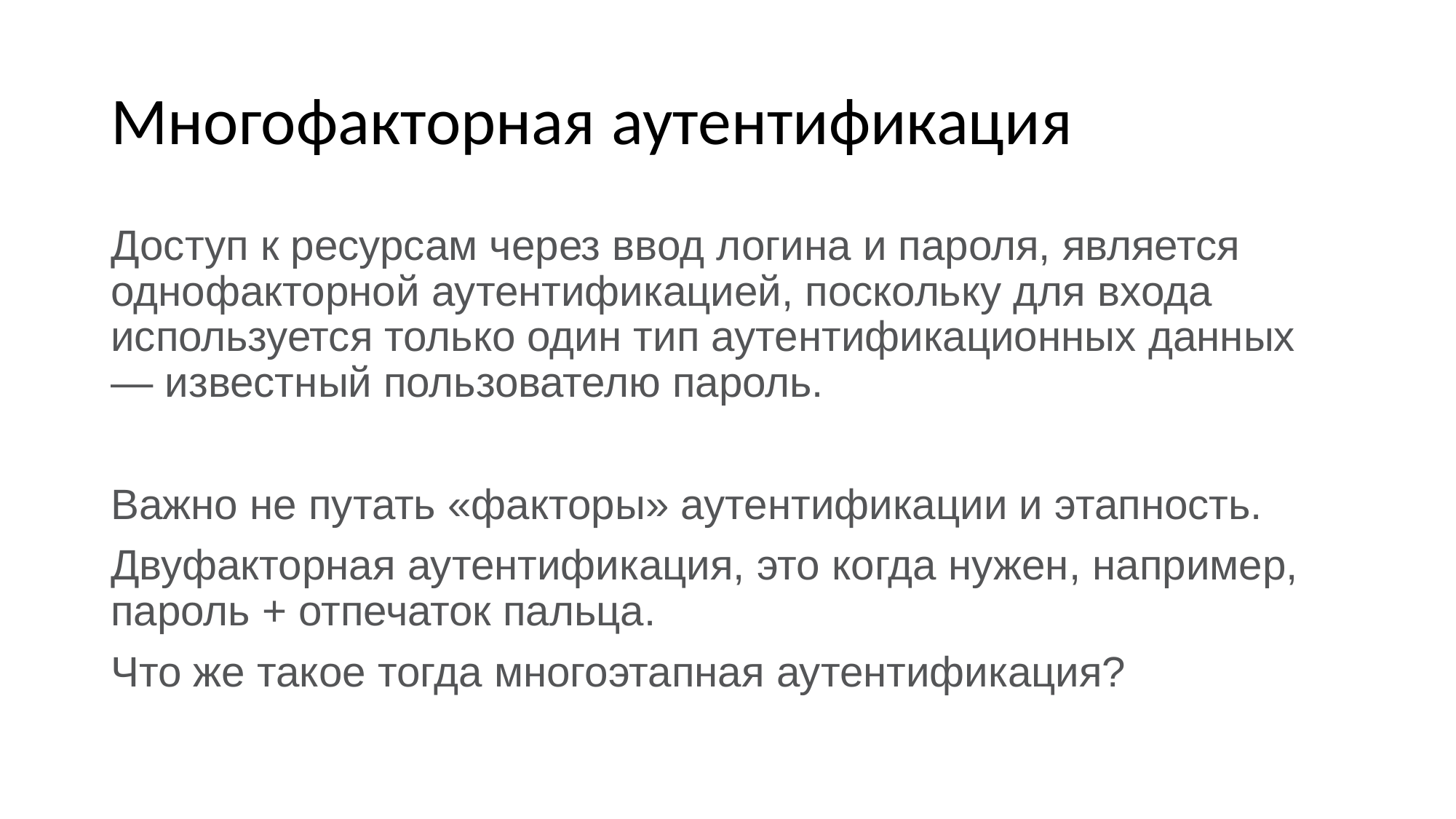

# Многофакторная аутентификация
Доступ к ресурсам через ввод логина и пароля, является однофакторной аутентификацией, поскольку для входа используется только один тип аутентификационных данных — известный пользователю пароль.

Важно не путать «факторы» аутентификации и этапность.
Двуфакторная аутентификация, это когда нужен, например, пароль + отпечаток пальца.
Что же такое тогда многоэтапная аутентификация?